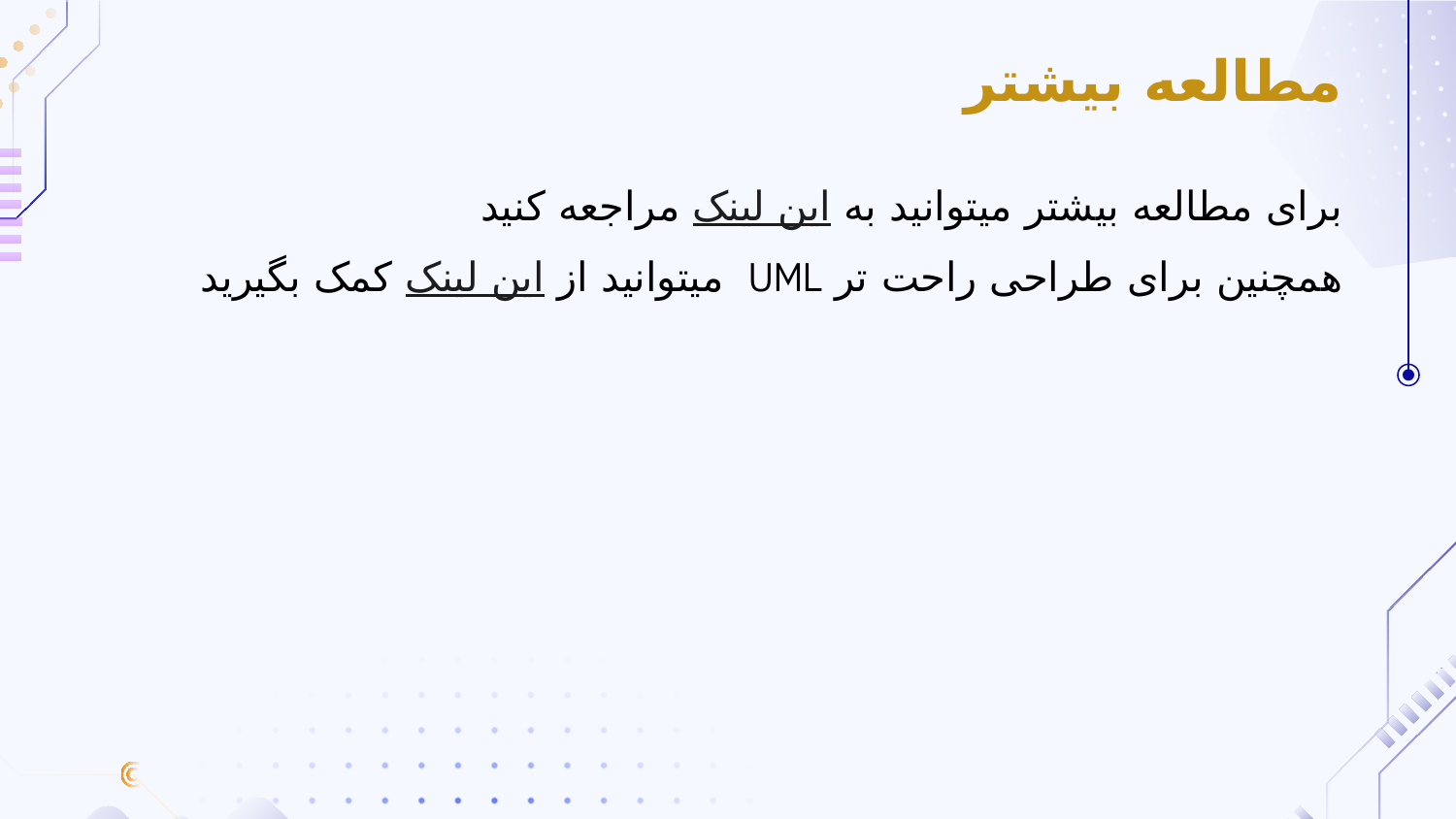

مطالعه بیشتر
برای مطالعه بیشتر میتوانید به این لینک مراجعه کنید
همچنین برای طراحی راحت تر UML  میتوانید از این لینک کمک بگیرید